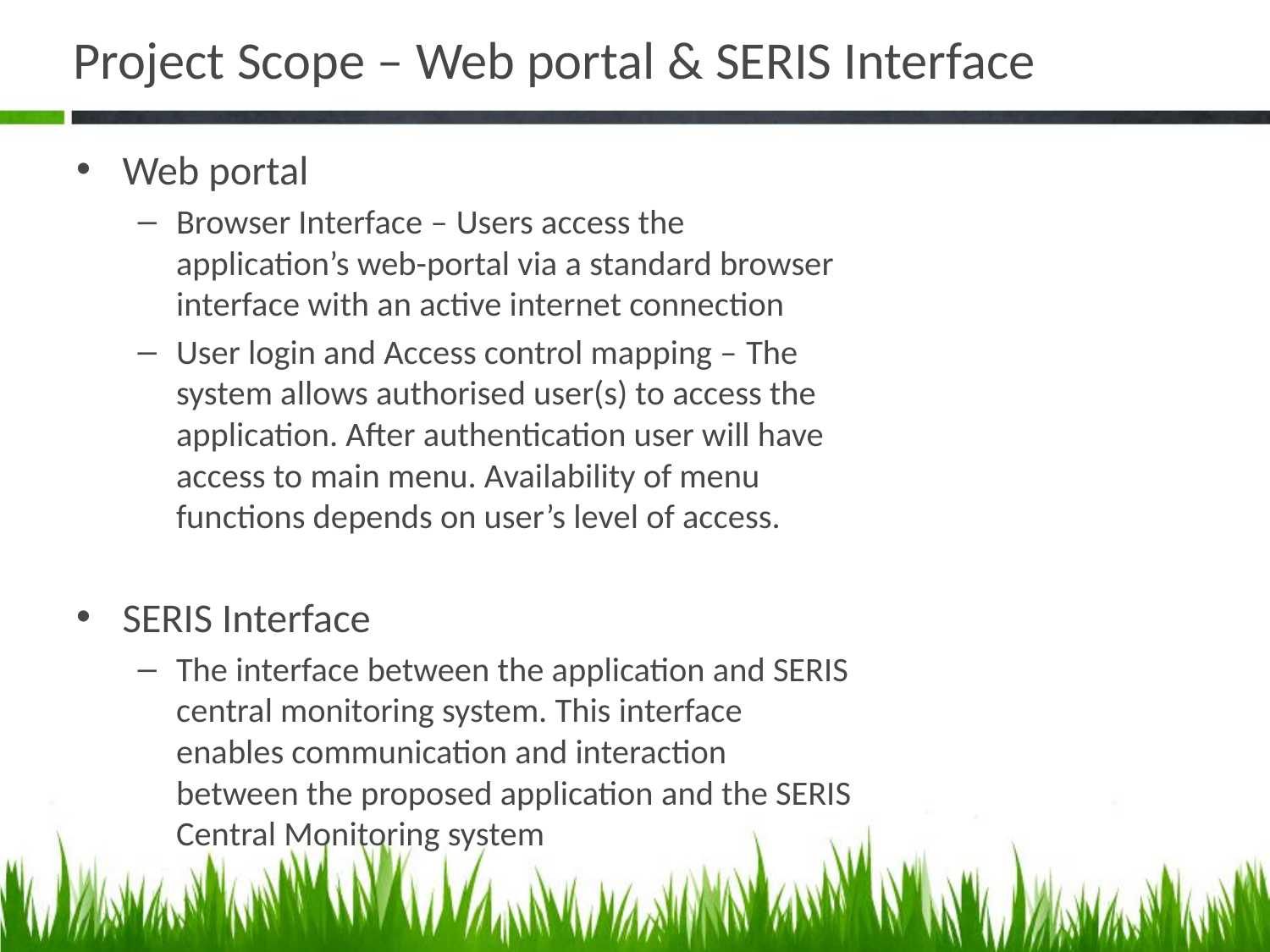

# Project Scope – Web portal & SERIS Interface
Web portal
Browser Interface – Users access the application’s web-portal via a standard browser interface with an active internet connection
User login and Access control mapping – The system allows authorised user(s) to access the application. After authentication user will have access to main menu. Availability of menu functions depends on user’s level of access.

SERIS Interface
The interface between the application and SERIS central monitoring system. This interface enables communication and interaction between the proposed application and the SERIS Central Monitoring system